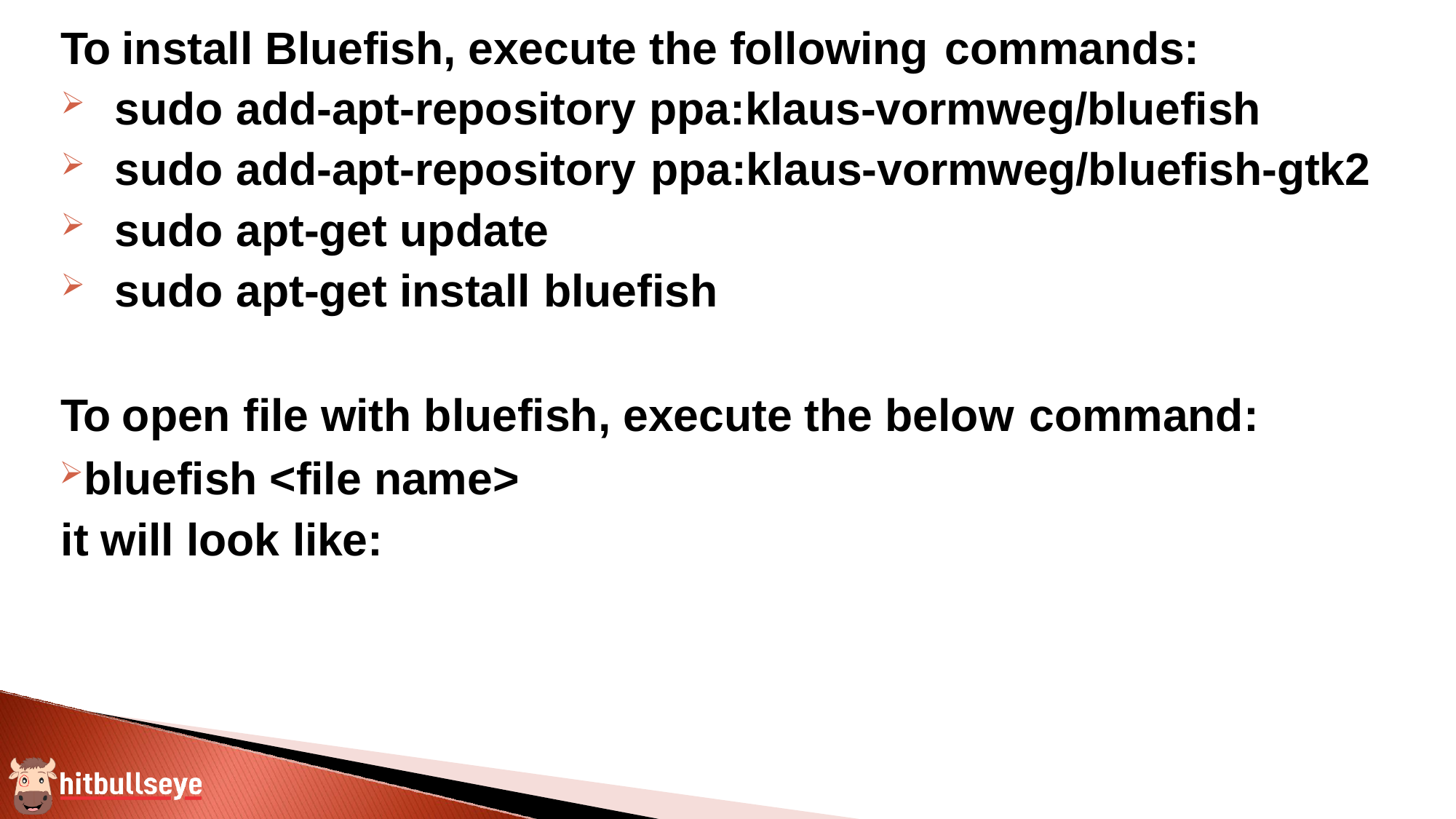

To install Bluefish, execute the following commands:
sudo add-apt-repository ppa:klaus-vormweg/bluefish
sudo add-apt-repository ppa:klaus-vormweg/bluefish-gtk2
sudo apt-get update
sudo apt-get install bluefish

To open file with bluefish, execute the below command:
bluefish <file name>  it will look like: